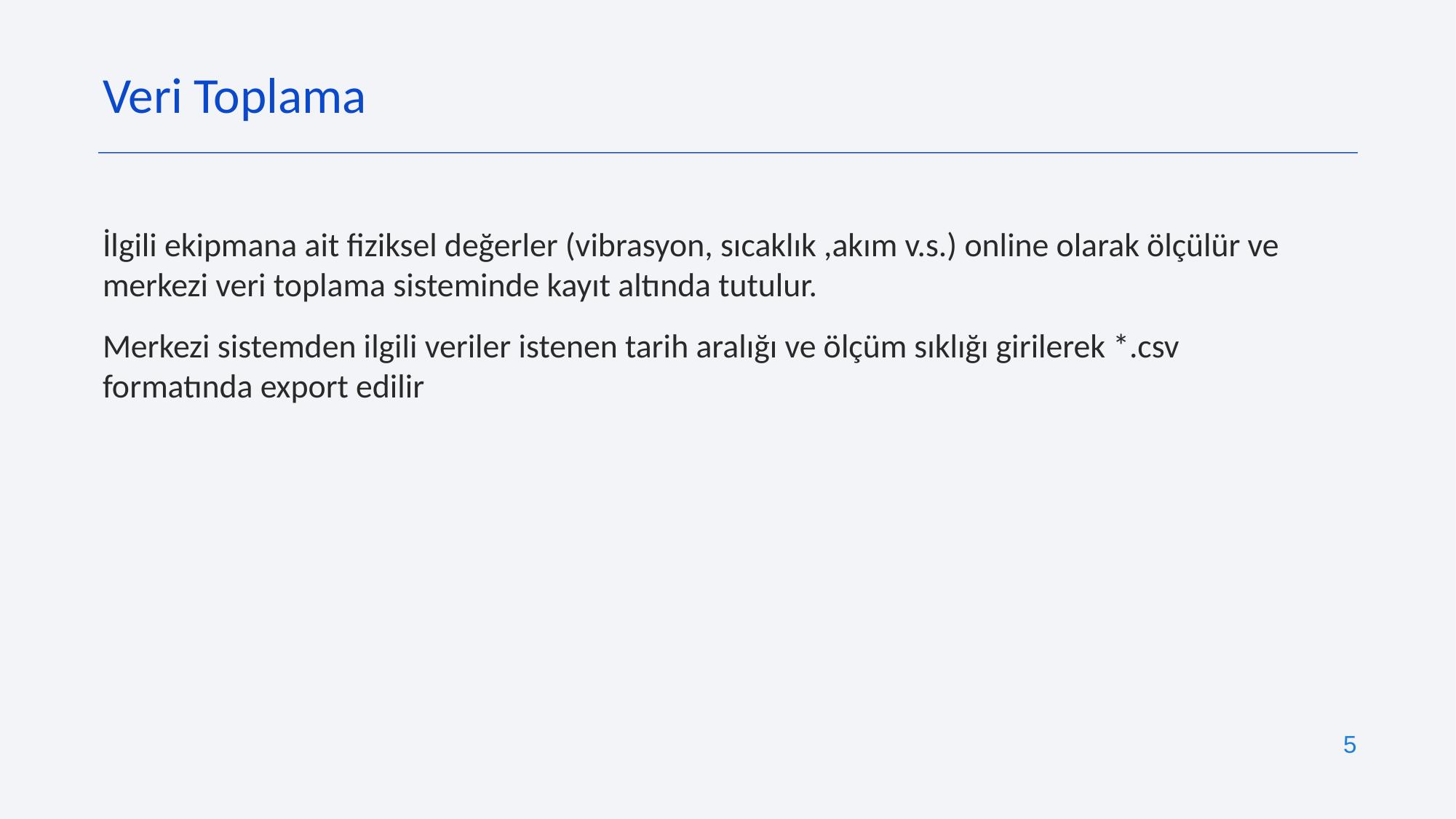

Veri Toplama
İlgili ekipmana ait fiziksel değerler (vibrasyon, sıcaklık ,akım v.s.) online olarak ölçülür ve merkezi veri toplama sisteminde kayıt altında tutulur.
Merkezi sistemden ilgili veriler istenen tarih aralığı ve ölçüm sıklığı girilerek *.csv formatında export edilir

5